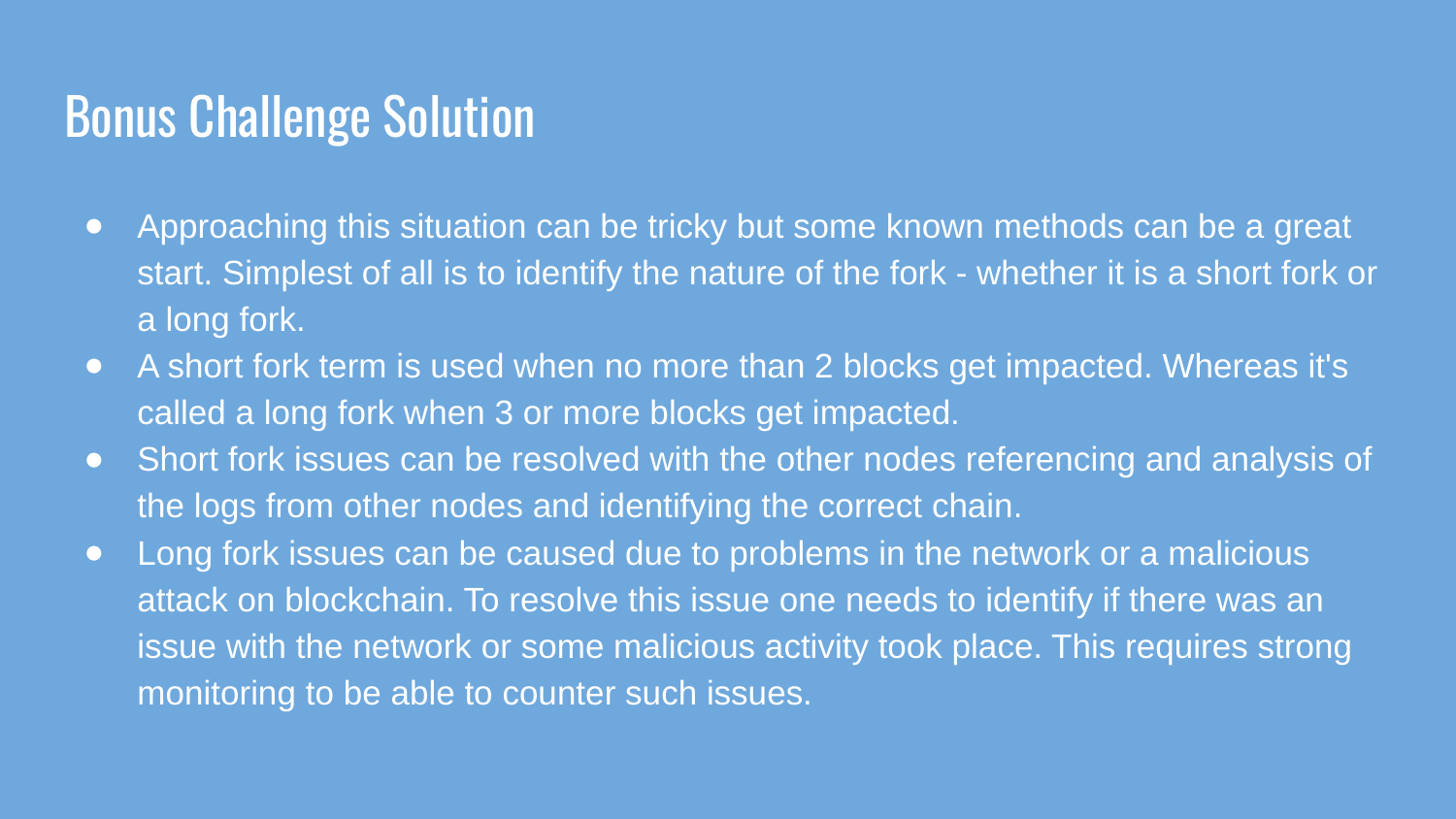

# Bonus Challenge Solution
Approaching this situation can be tricky but some known methods can be a great start. Simplest of all is to identify the nature of the fork - whether it is a short fork or a long fork.
A short fork term is used when no more than 2 blocks get impacted. Whereas it's called a long fork when 3 or more blocks get impacted.
Short fork issues can be resolved with the other nodes referencing and analysis of the logs from other nodes and identifying the correct chain.
Long fork issues can be caused due to problems in the network or a malicious attack on blockchain. To resolve this issue one needs to identify if there was an issue with the network or some malicious activity took place. This requires strong monitoring to be able to counter such issues.